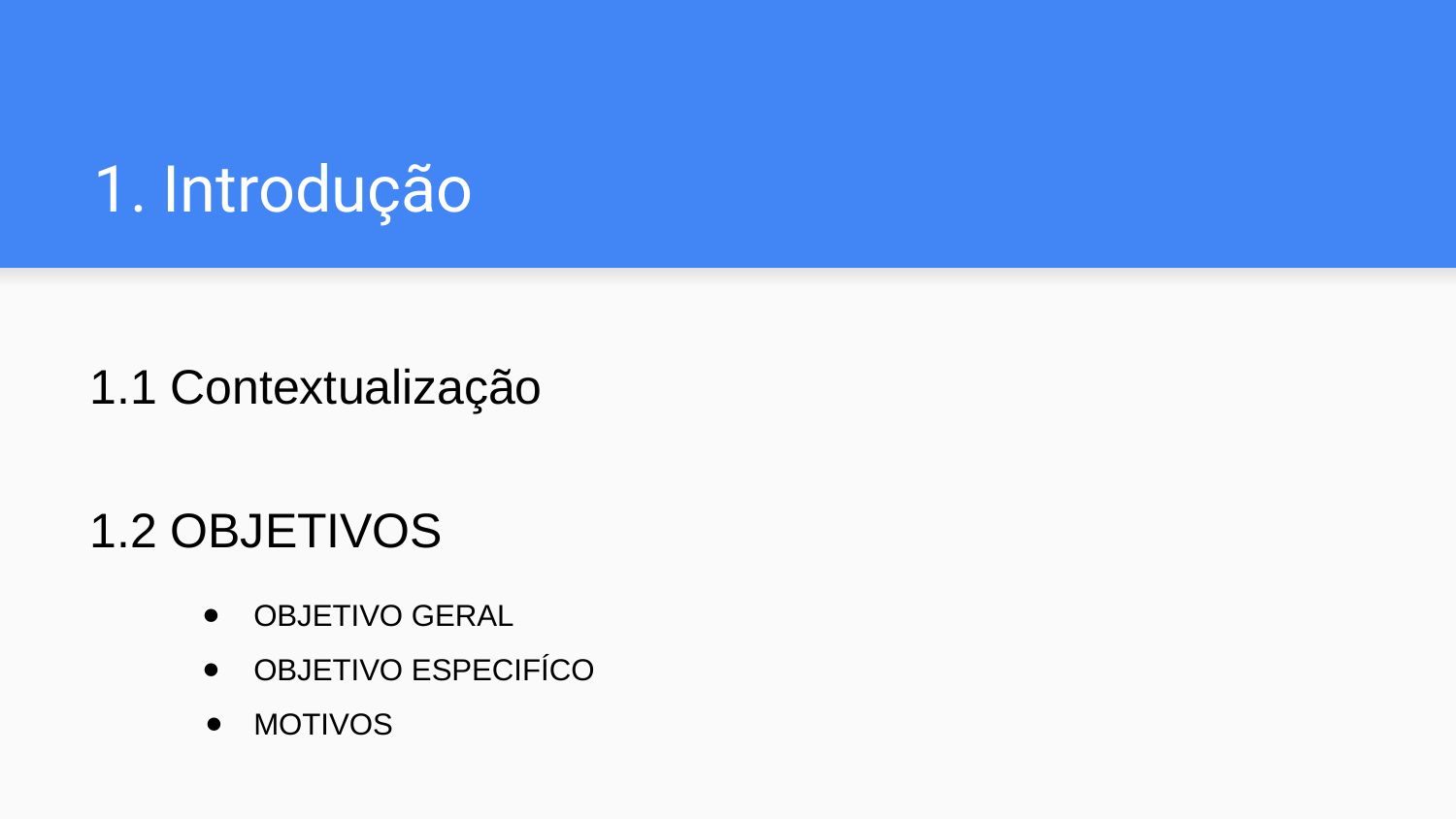

# Introdução
1.1 Contextualização

1.2 Objetivos

Objetivo Geral
Objetivo especifíco
Motivos